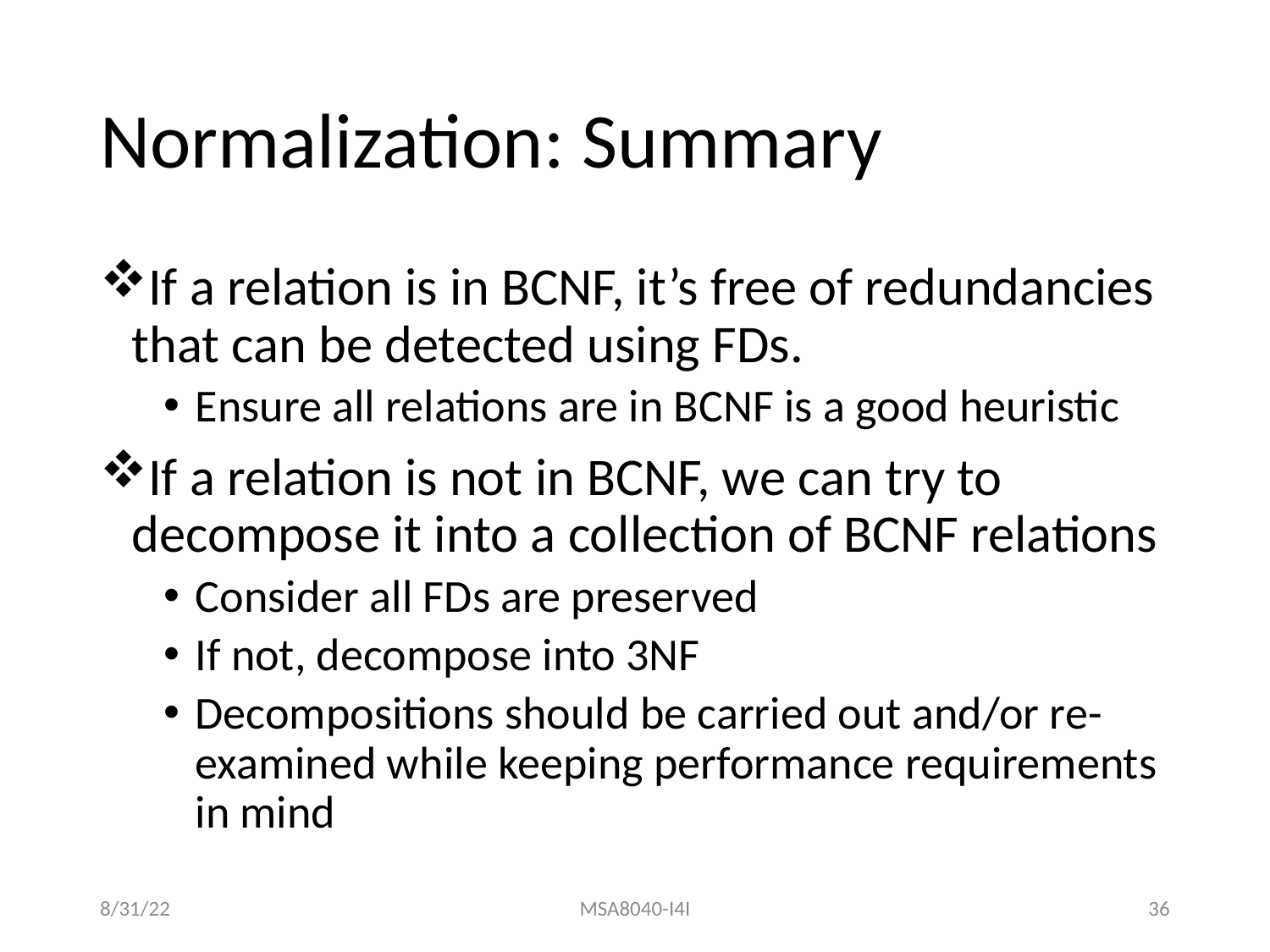

# Normalization: Summary
If a relation is in BCNF, it’s free of redundancies that can be detected using FDs.
Ensure all relations are in BCNF is a good heuristic
If a relation is not in BCNF, we can try to decompose it into a collection of BCNF relations
Consider all FDs are preserved
If not, decompose into 3NF
Decompositions should be carried out and/or re-examined while keeping performance requirements in mind
8/31/22
MSA8040-I4I
36